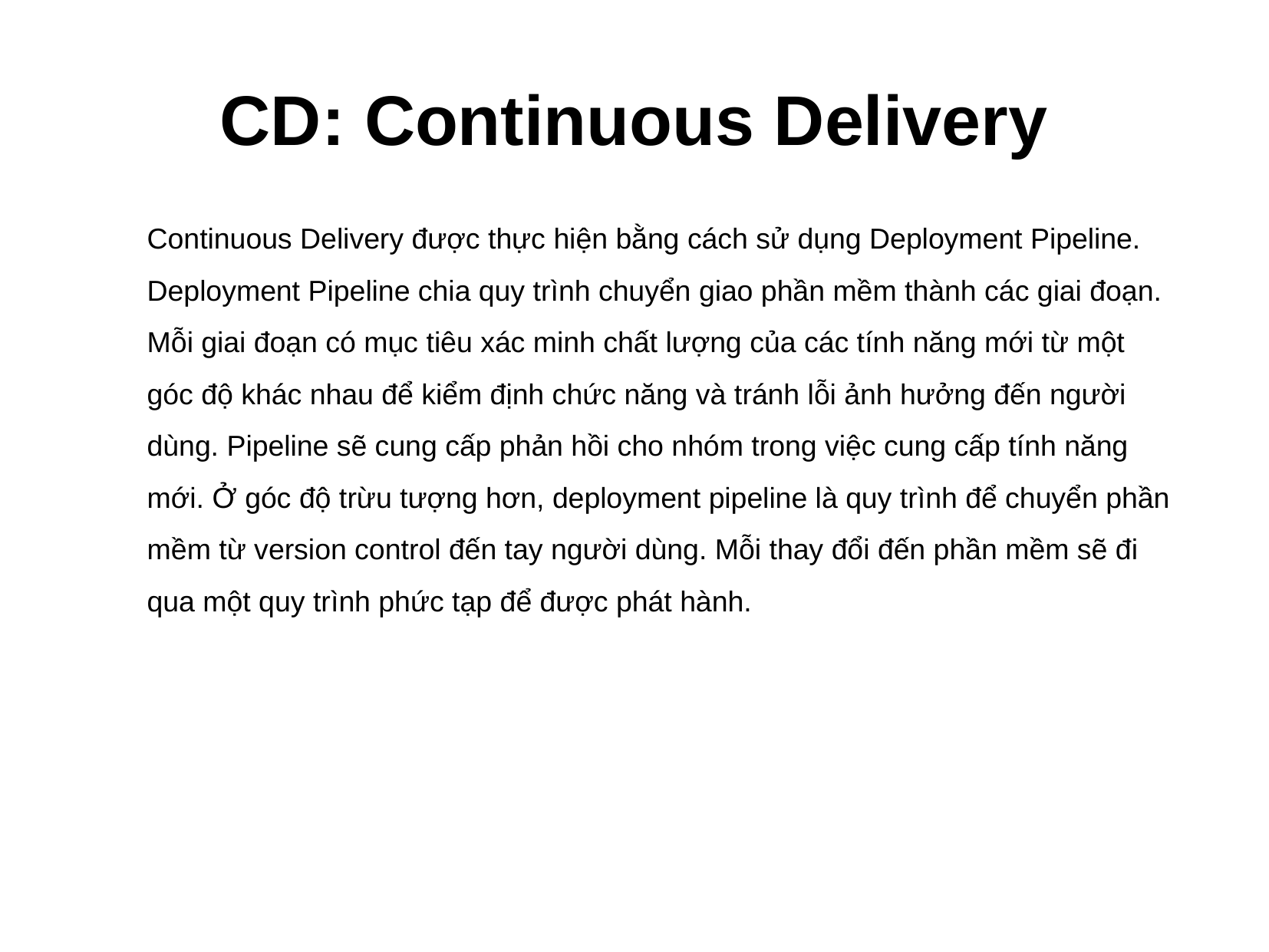

CD: Continuous Delivery
Continuous Delivery được thực hiện bằng cách sử dụng Deployment Pipeline.
Deployment Pipeline chia quy trình chuyển giao phần mềm thành các giai đoạn. Mỗi giai đoạn có mục tiêu xác minh chất lượng của các tính năng mới từ một góc độ khác nhau để kiểm định chức năng và tránh lỗi ảnh hưởng đến người dùng. Pipeline sẽ cung cấp phản hồi cho nhóm trong việc cung cấp tính năng mới. Ở góc độ trừu tượng hơn, deployment pipeline là quy trình để chuyển phần mềm từ version control đến tay người dùng. Mỗi thay đổi đến phần mềm sẽ đi qua một quy trình phức tạp để được phát hành.